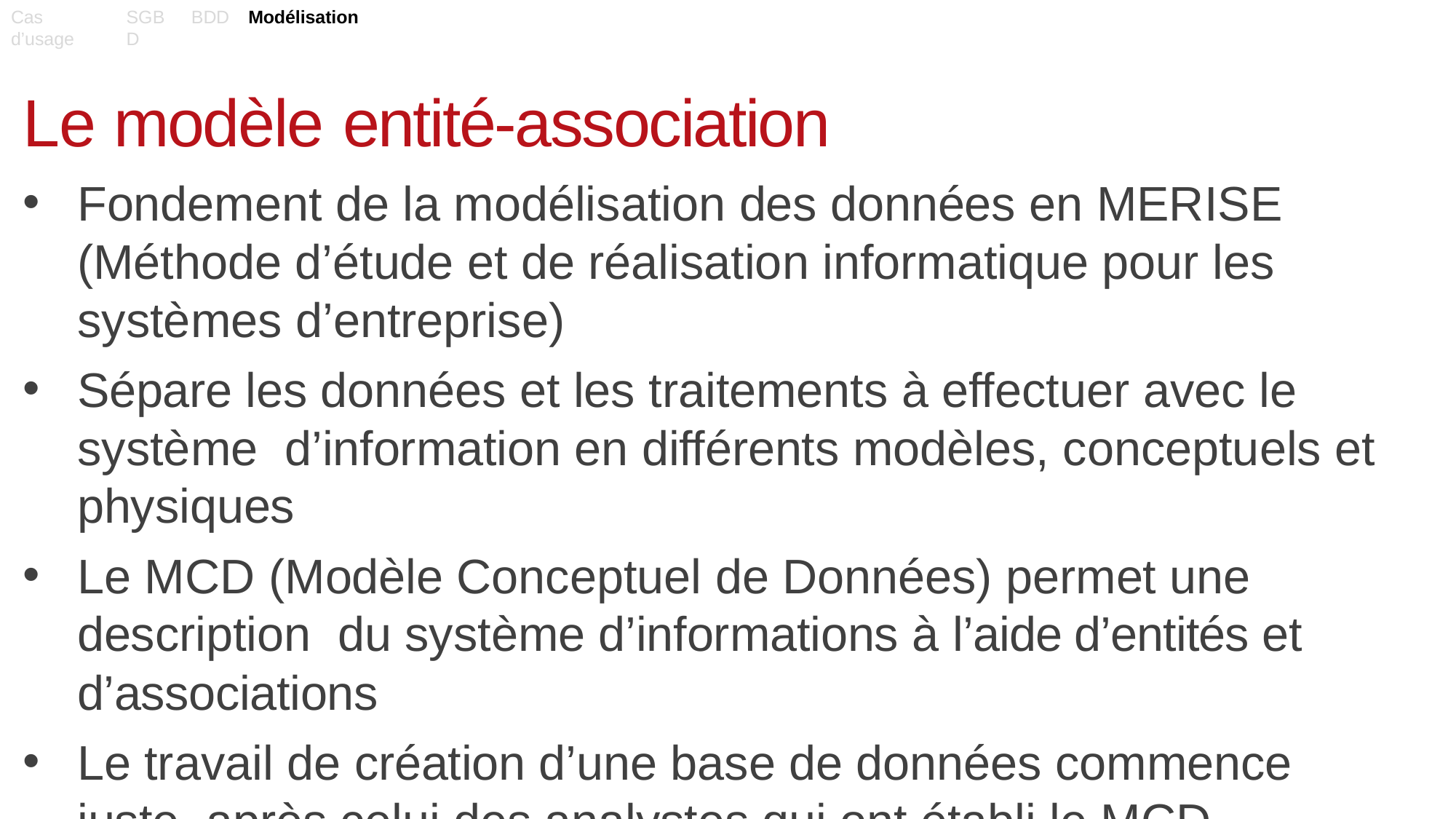

Page 12
Cas d’usage
SGBD
BDD	Modélisation
Le modèle entité-association
Fondement de la modélisation des données en MERISE (Méthode d’étude et de réalisation informatique pour les systèmes d’entreprise)
Sépare les données et les traitements à effectuer avec le système  d’information en différents modèles, conceptuels et physiques
Le MCD (Modèle Conceptuel de Données) permet une description  du système d’informations à l’aide d’entités et d’associations
Le travail de création d’une base de données commence juste  après celui des analystes qui ont établi le MCD